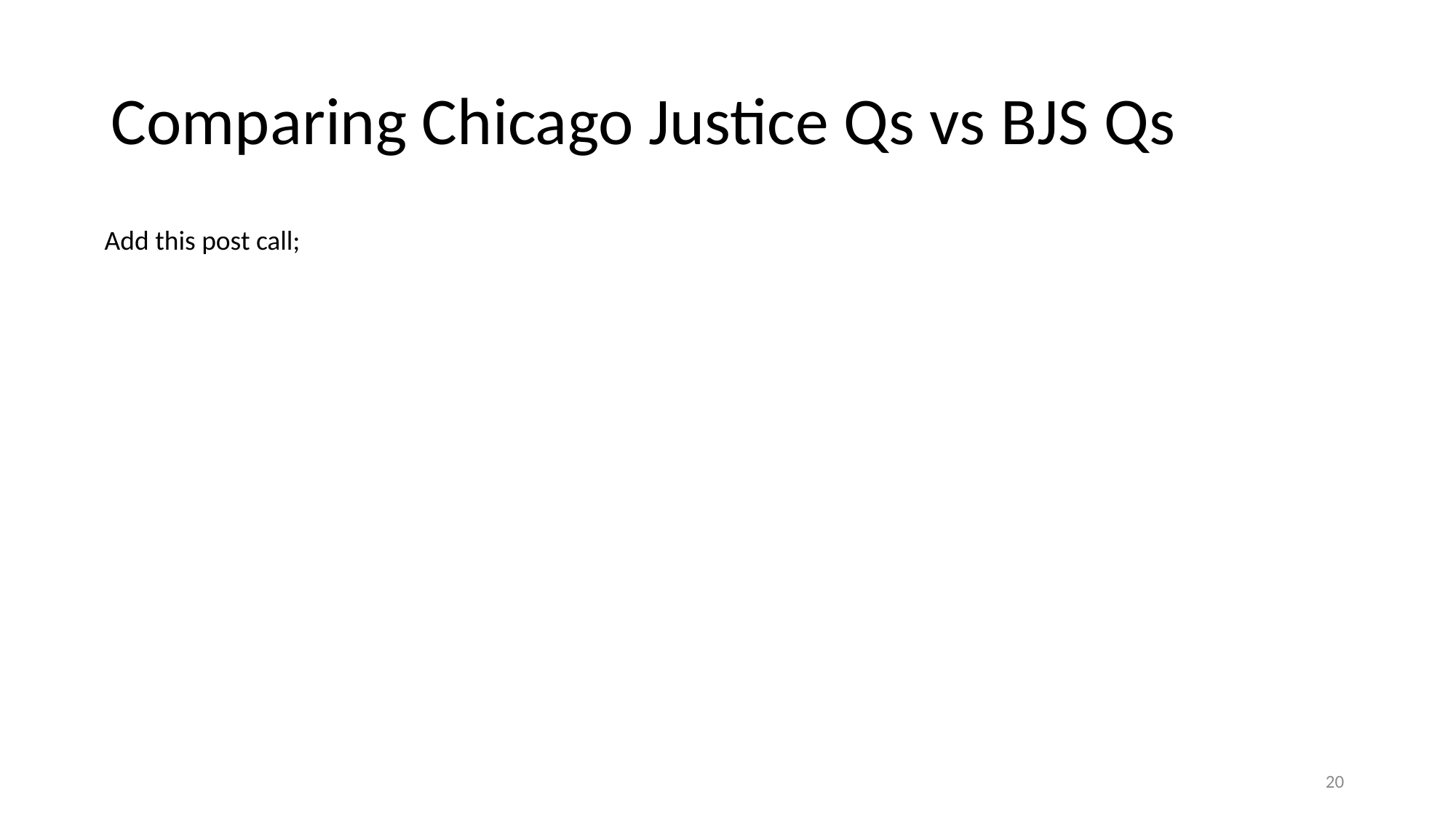

# Comparing Chicago Justice Qs vs BJS Qs
Add this post call;
20